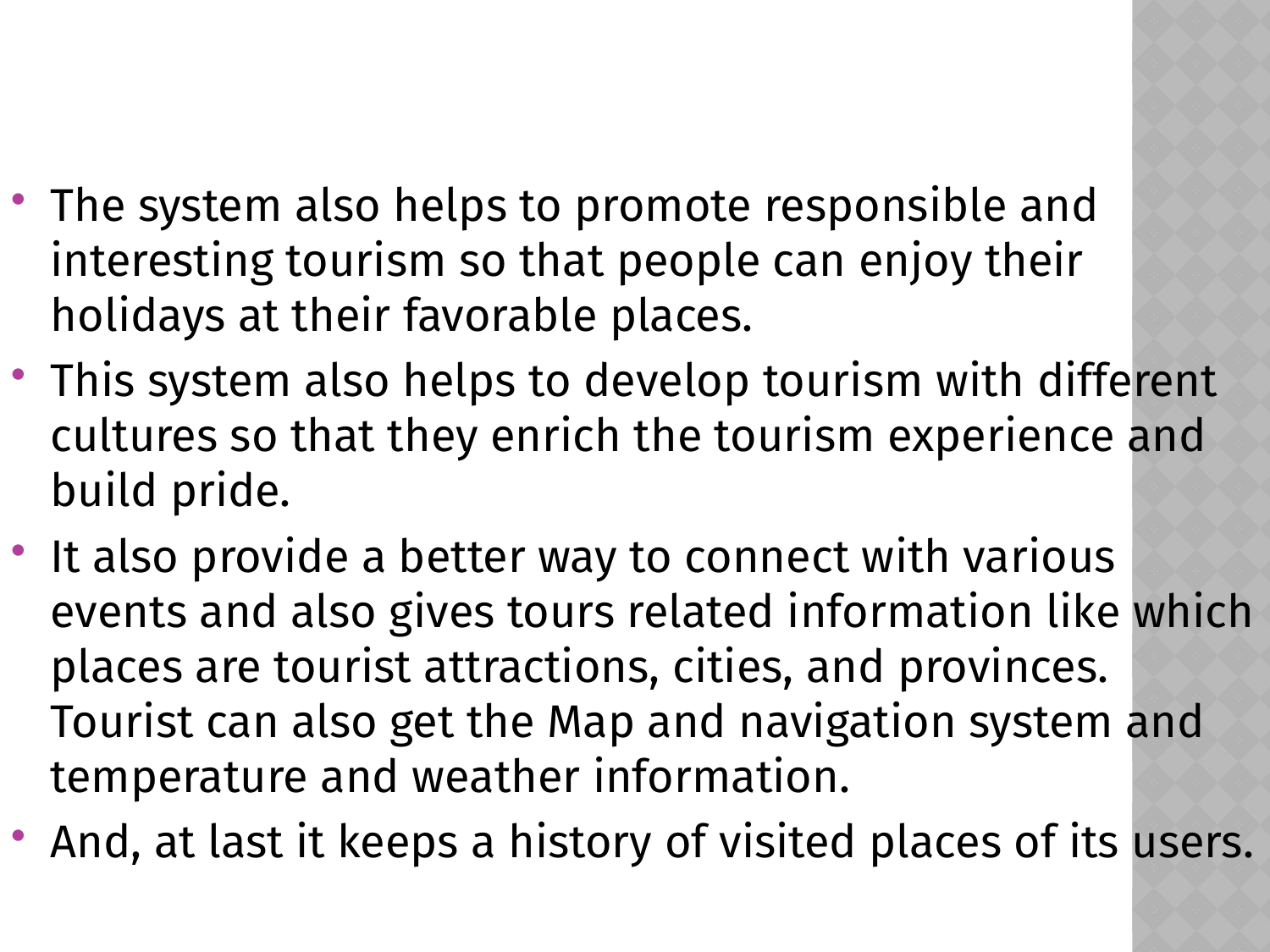

#
The system also helps to promote responsible and interesting tourism so that people can enjoy their holidays at their favorable places.
This system also helps to develop tourism with different cultures so that they enrich the tourism experience and build pride.
It also provide a better way to connect with various events and also gives tours related information like which places are tourist attractions, cities, and provinces. Tourist can also get the Map and navigation system and temperature and weather information.
And, at last it keeps a history of visited places of its users.